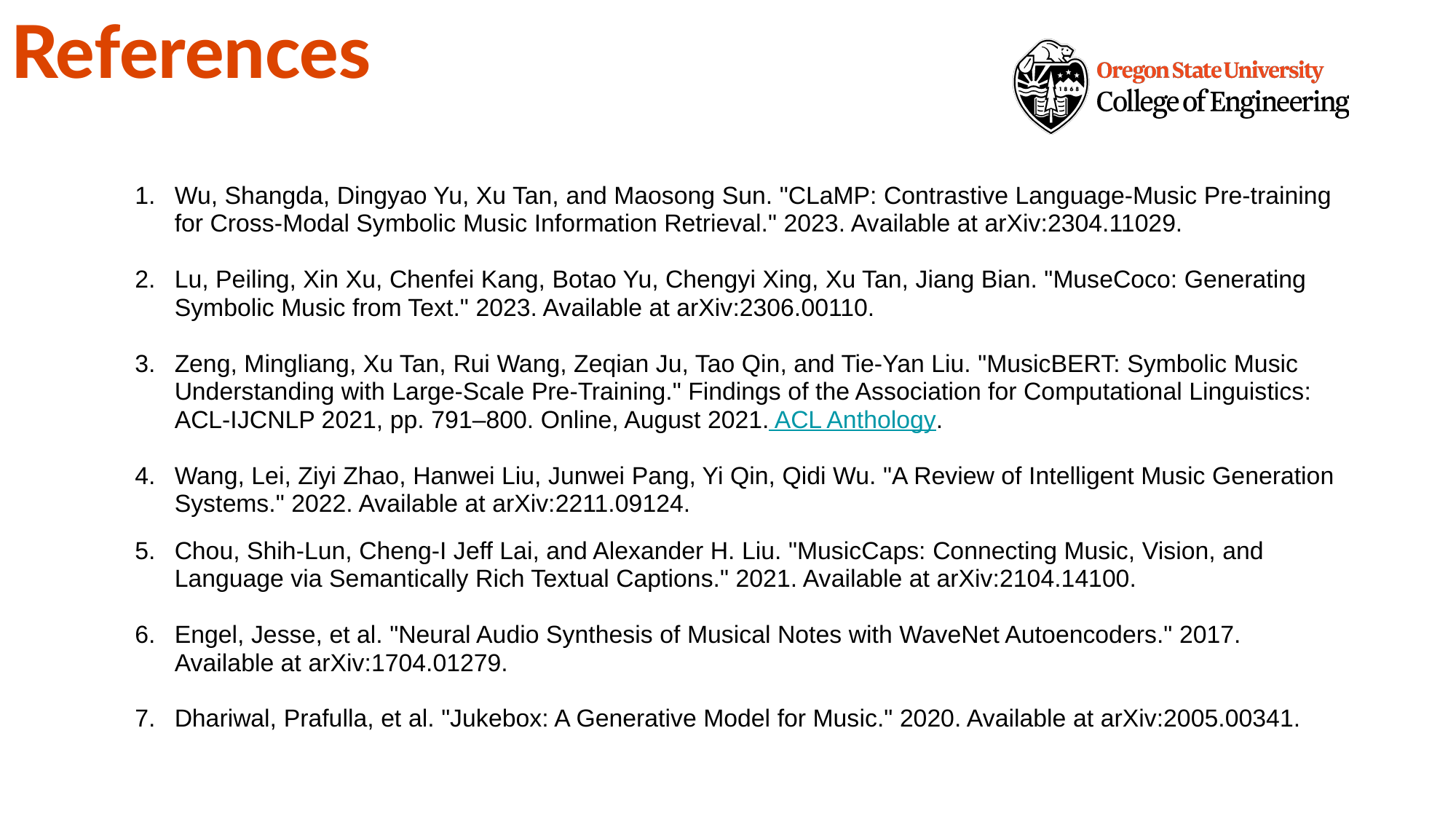

# References
Wu, Shangda, Dingyao Yu, Xu Tan, and Maosong Sun. "CLaMP: Contrastive Language-Music Pre-training for Cross-Modal Symbolic Music Information Retrieval." 2023. Available at arXiv:2304.11029.

Lu, Peiling, Xin Xu, Chenfei Kang, Botao Yu, Chengyi Xing, Xu Tan, Jiang Bian. "MuseCoco: Generating Symbolic Music from Text." 2023. Available at arXiv:2306.00110.

Zeng, Mingliang, Xu Tan, Rui Wang, Zeqian Ju, Tao Qin, and Tie-Yan Liu. "MusicBERT: Symbolic Music Understanding with Large-Scale Pre-Training." Findings of the Association for Computational Linguistics: ACL-IJCNLP 2021, pp. 791–800. Online, August 2021. ACL Anthology.

Wang, Lei, Ziyi Zhao, Hanwei Liu, Junwei Pang, Yi Qin, Qidi Wu. "A Review of Intelligent Music Generation Systems." 2022. Available at arXiv:2211.09124.

Chou, Shih-Lun, Cheng-I Jeff Lai, and Alexander H. Liu. "MusicCaps: Connecting Music, Vision, and Language via Semantically Rich Textual Captions." 2021. Available at arXiv:2104.14100.

Engel, Jesse, et al. "Neural Audio Synthesis of Musical Notes with WaveNet Autoencoders." 2017. Available at arXiv:1704.01279.

Dhariwal, Prafulla, et al. "Jukebox: A Generative Model for Music." 2020. Available at arXiv:2005.00341.